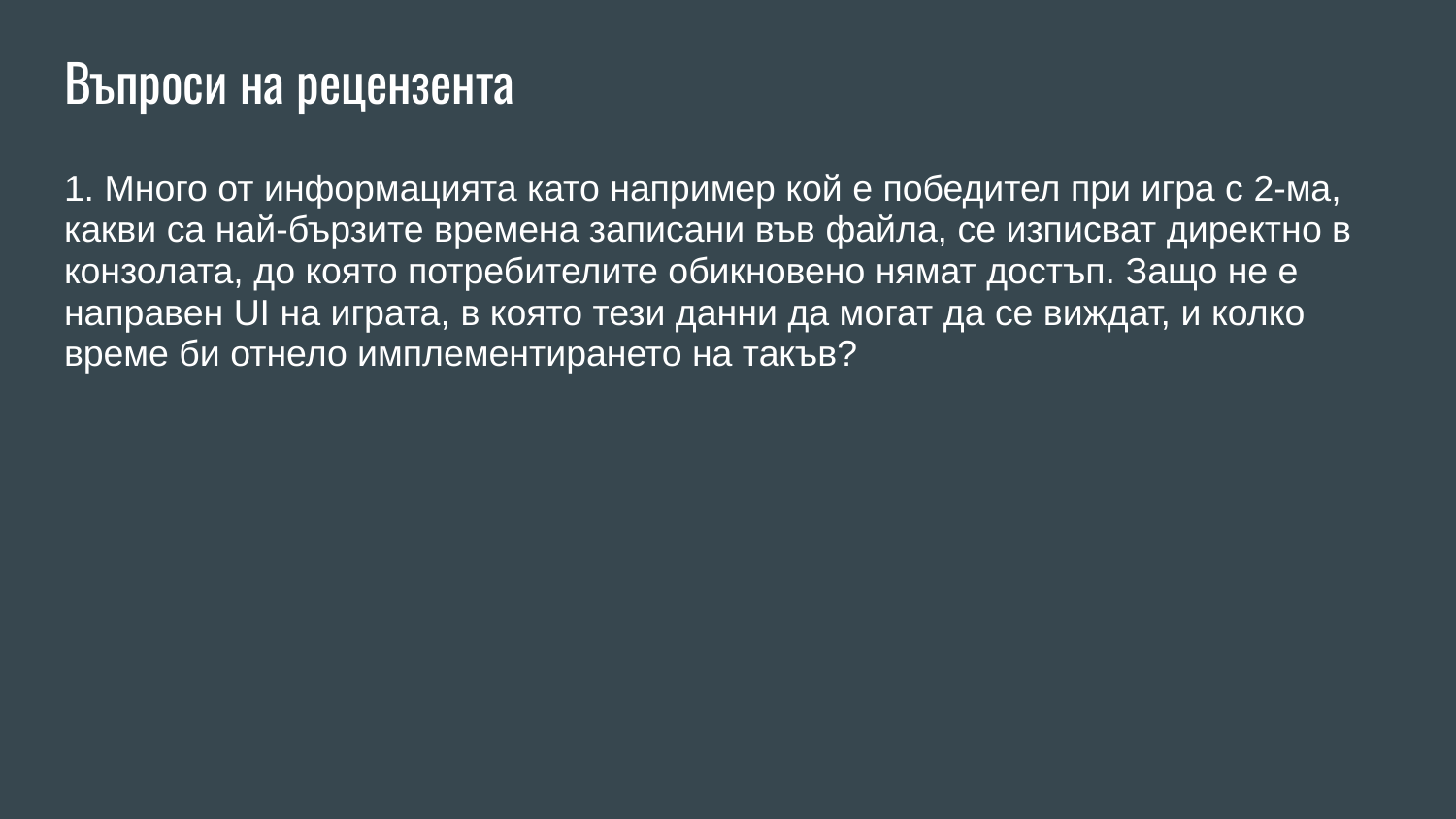

# Въпроси на рецензента
1. Много от информацията като например кой е победител при игра с 2-ма, какви са най-бързите времена записани във файла, се изписват директно в конзолата, до която потребителите обикновено нямат достъп. Защо не е направен UI на играта, в която тези данни да могат да се виждат, и колко време би отнело имплементирането на такъв?